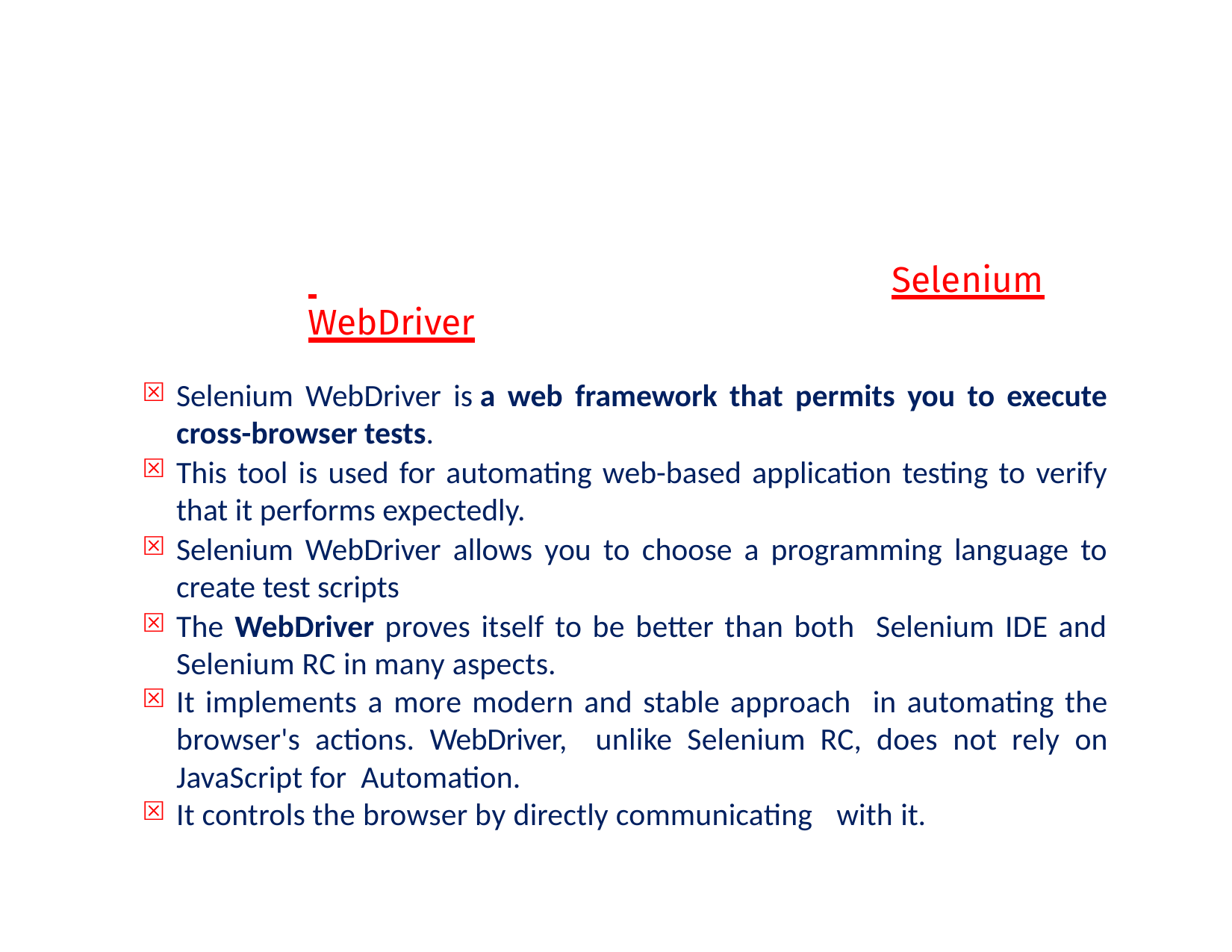

# Selenium WebDriver
Selenium WebDriver is a web framework that permits you to execute cross-browser tests.
This tool is used for automating web-based application testing to verify that it performs expectedly.
Selenium WebDriver allows you to choose a programming language to create test scripts
The WebDriver proves itself to be better than both  Selenium IDE and Selenium RC in many aspects.
It implements a more modern and stable approach  in automating the browser's actions. WebDriver,  unlike Selenium RC, does not rely on JavaScript for  Automation.
It controls the browser by directly communicating  with it.